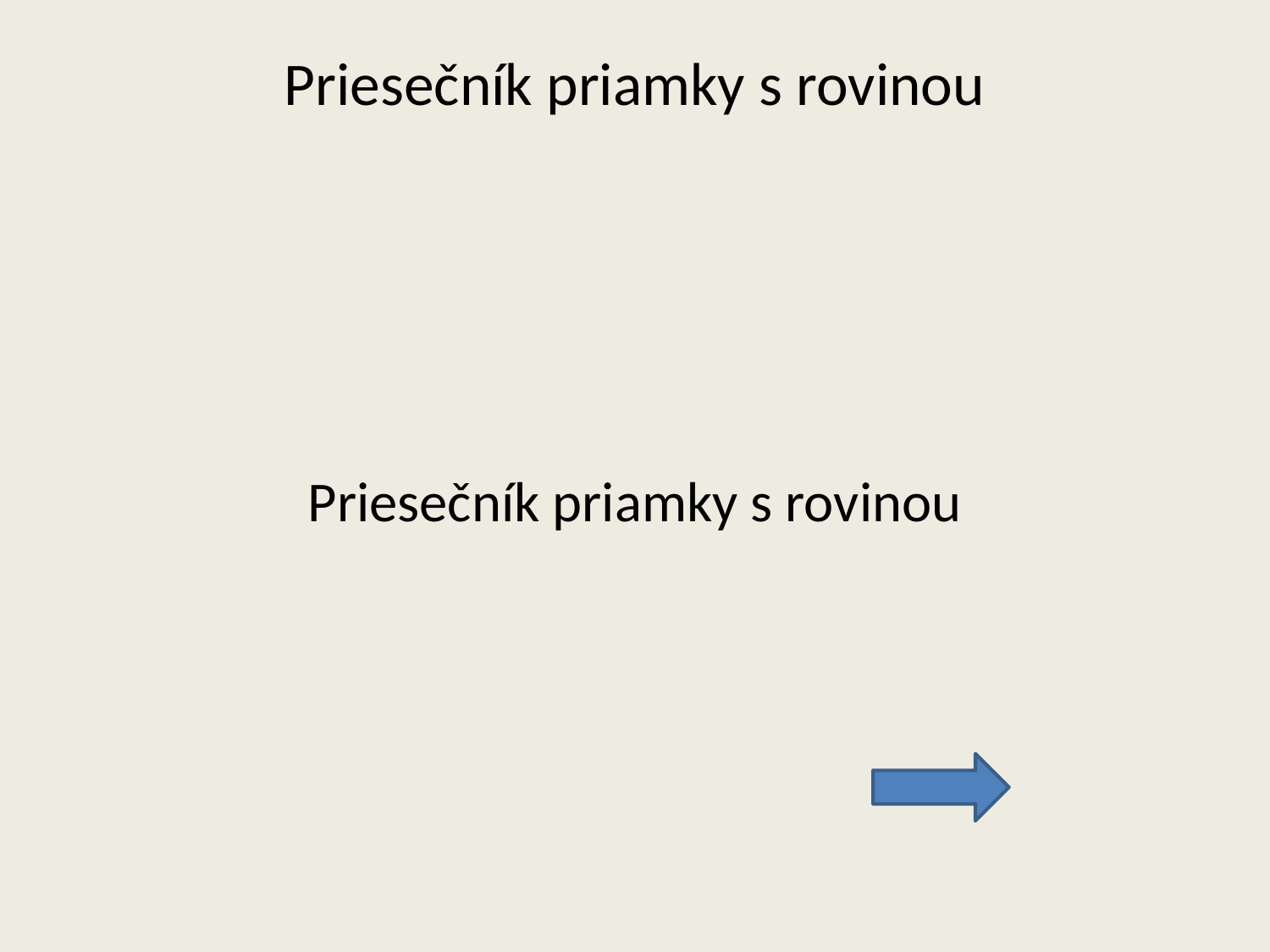

# Priesečník priamky s rovinou

Priesečník priamky s rovinou